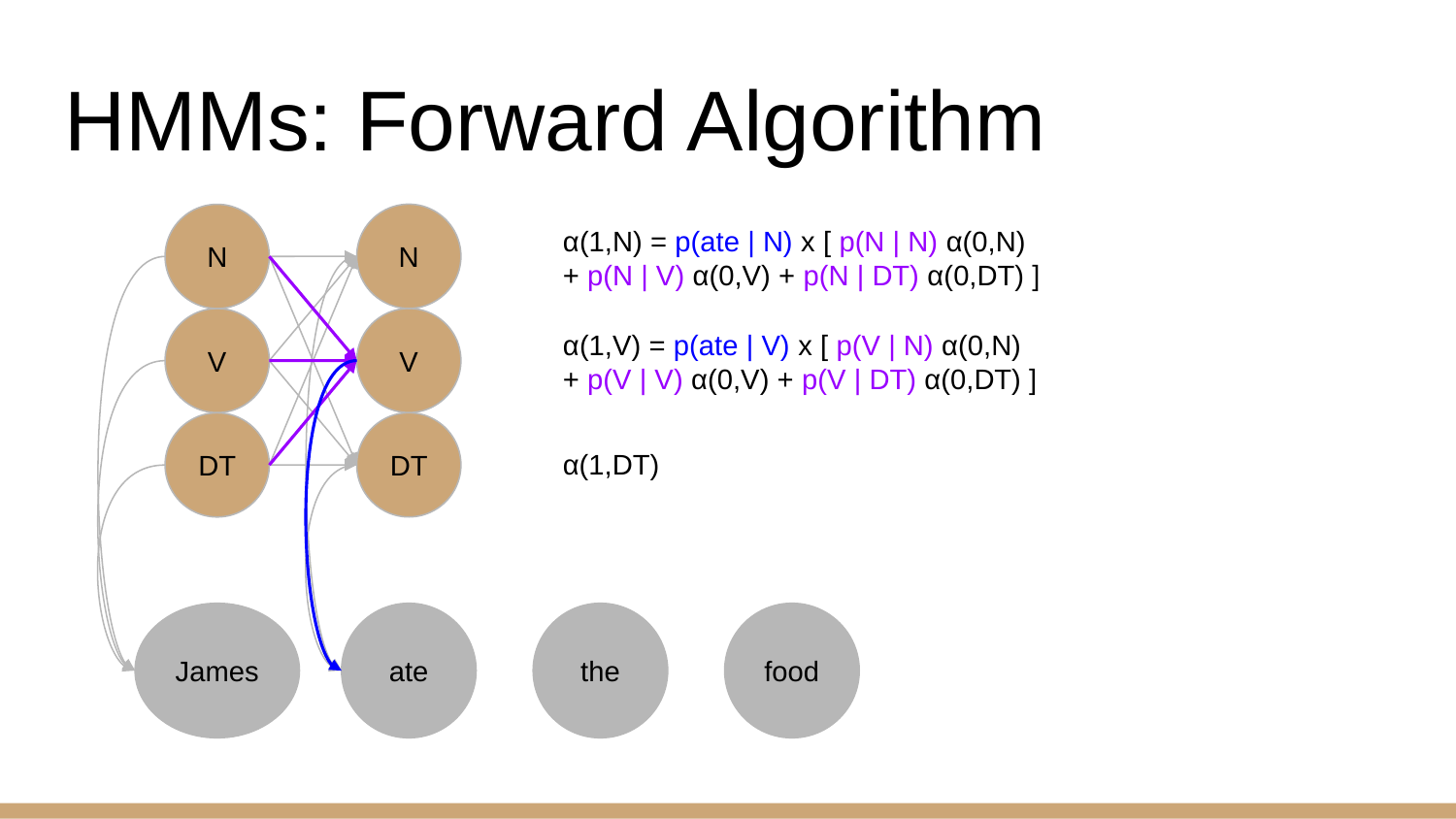

# HMMs: Forward Algorithm
N
N
α(1,N) = p(ate | N) x [ p(N | N) α(0,N) + p(N | V) α(0,V) + p(N | DT) α(0,DT) ]
V
V
α(1,V) = p(ate | V) x [ p(V | N) α(0,N) + p(V | V) α(0,V) + p(V | DT) α(0,DT) ]
α(1,DT)
DT
DT
James
ate
the
food